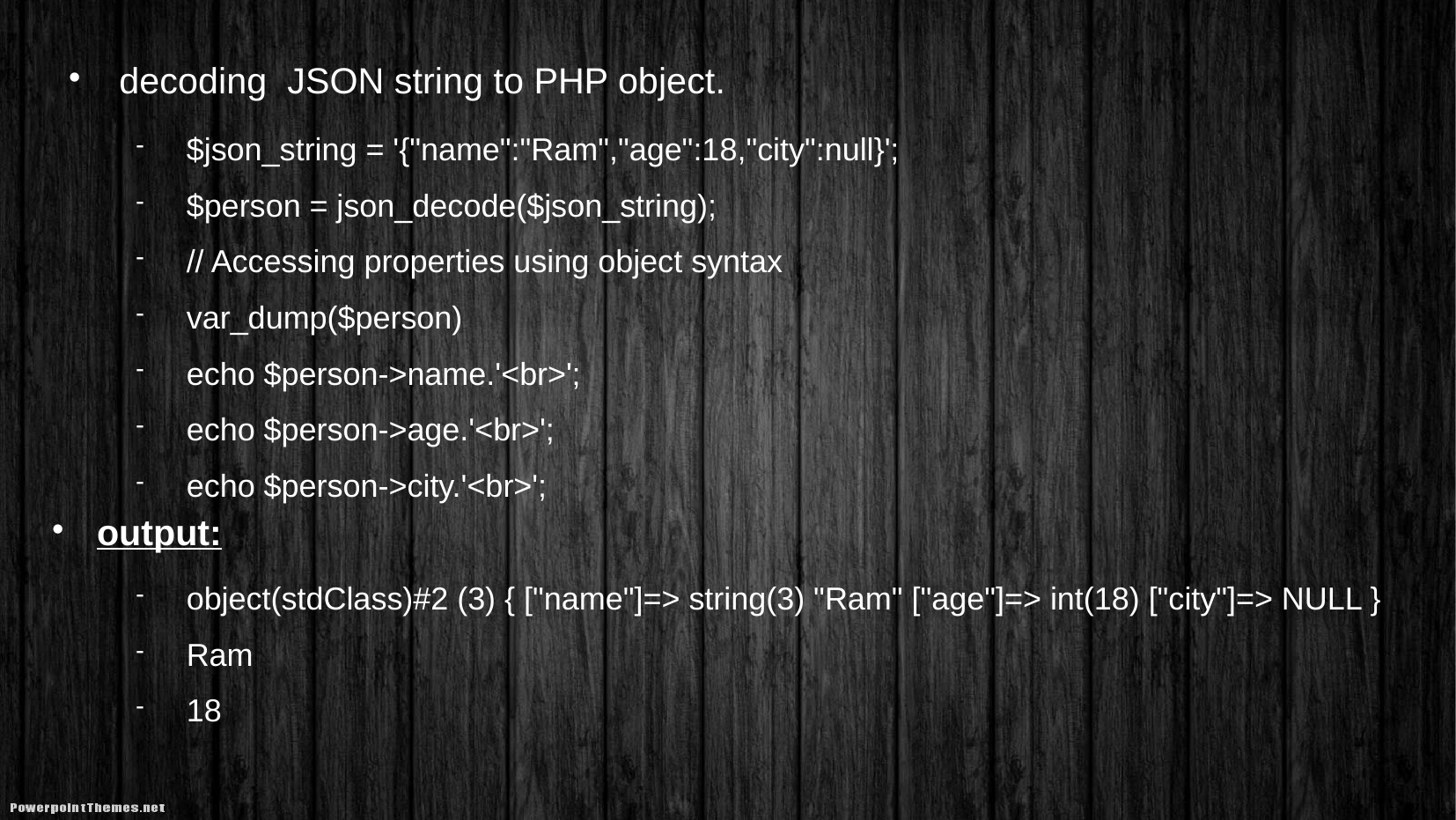

# decoding  JSON string to PHP object.
$json_string = '{"name":"Ram","age":18,"city":null}';
$person = json_decode($json_string);
// Accessing properties using object syntax
var_dump($person)
echo $person->name.'<br>';
echo $person->age.'<br>';
echo $person->city.'<br>';
output:
object(stdClass)#2 (3) { ["name"]=> string(3) "Ram" ["age"]=> int(18) ["city"]=> NULL }
Ram
18